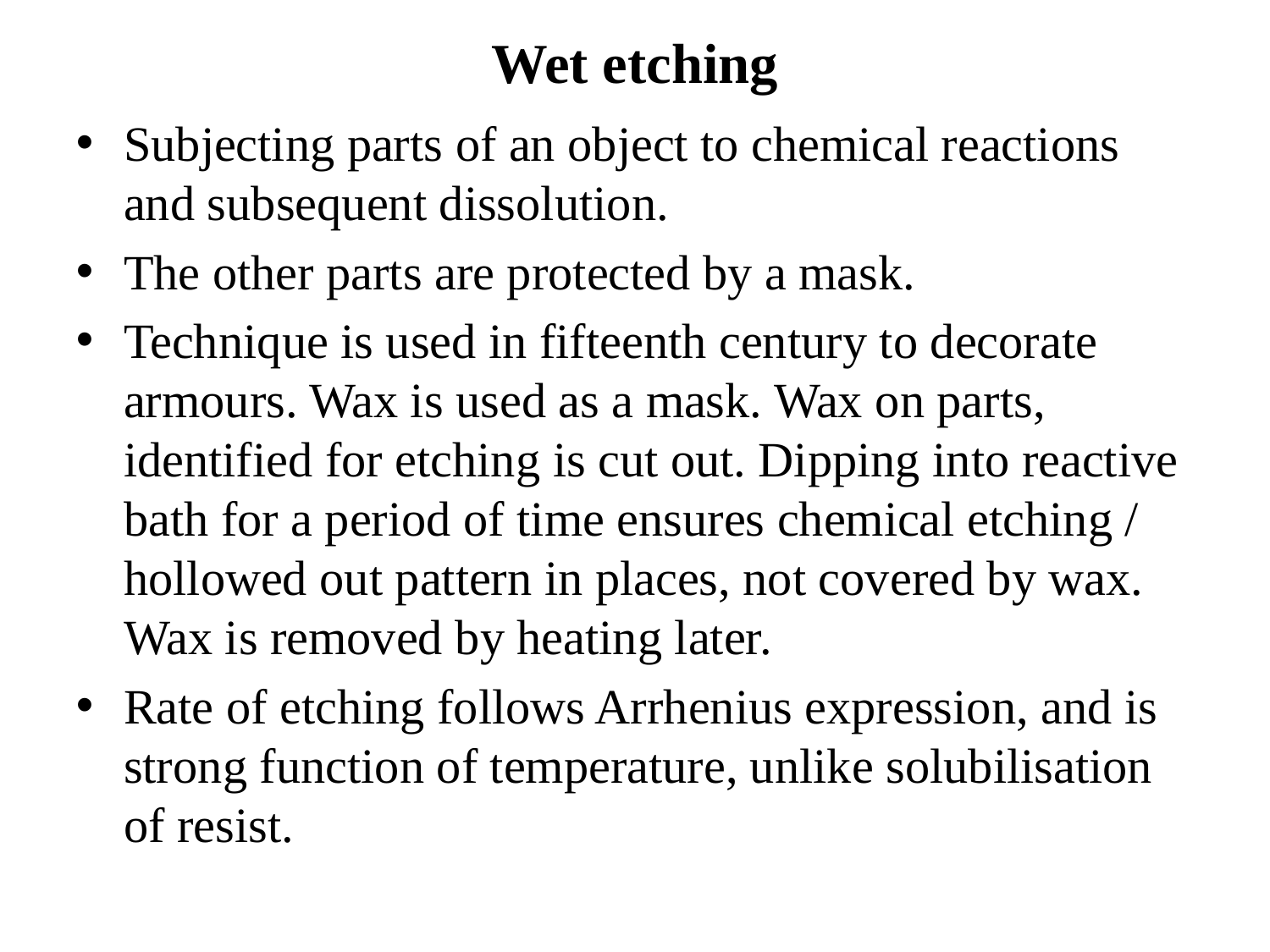

Wet etching
Subjecting parts of an object to chemical reactions and subsequent dissolution.
The other parts are protected by a mask.
Technique is used in fifteenth century to decorate armours. Wax is used as a mask. Wax on parts, identified for etching is cut out. Dipping into reactive bath for a period of time ensures chemical etching / hollowed out pattern in places, not covered by wax. Wax is removed by heating later.
Rate of etching follows Arrhenius expression, and is strong function of temperature, unlike solubilisation of resist.